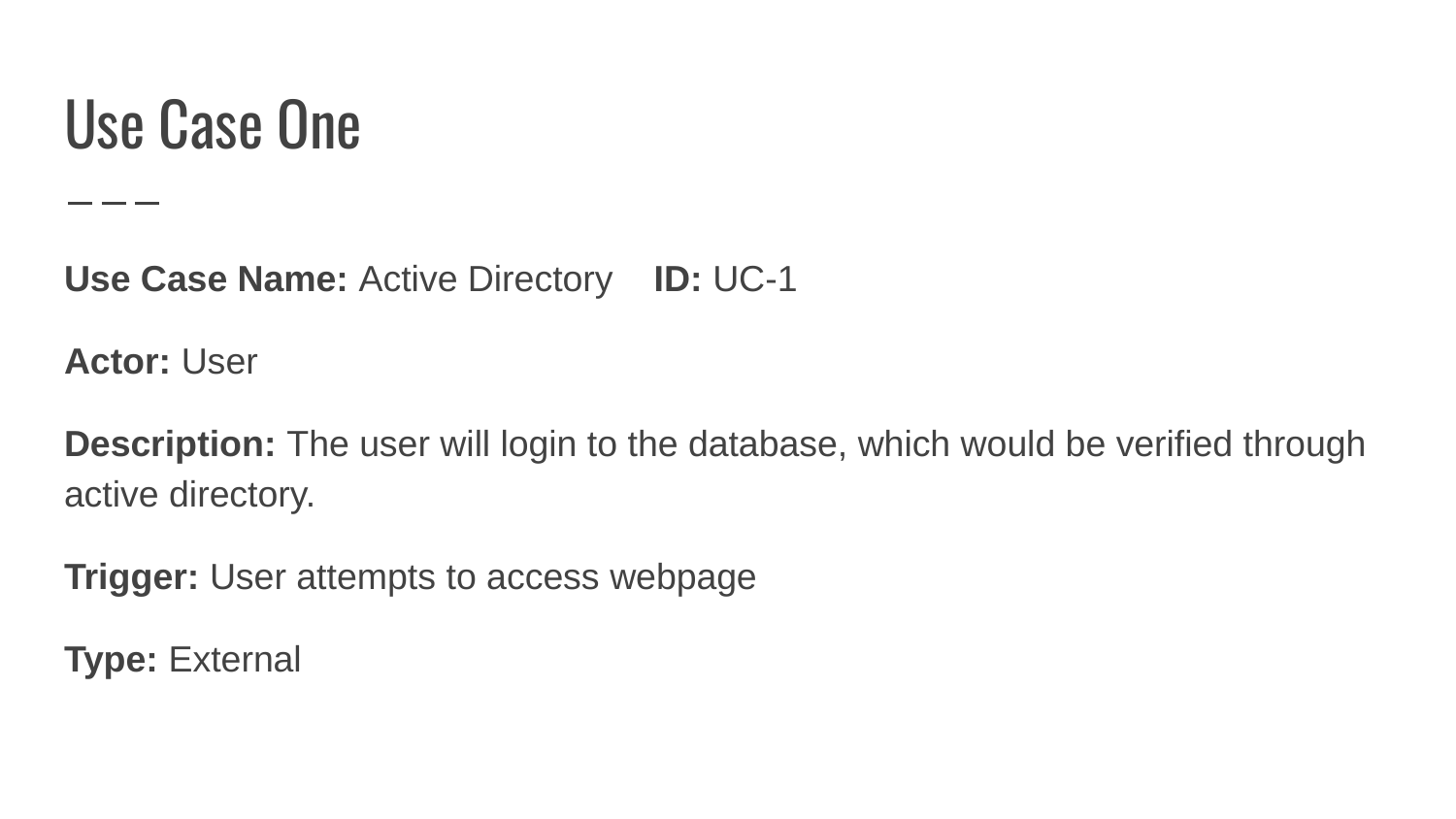

# Use Case One
Use Case Name: Active Directory    ID: UC-1
Actor: User
Description: The user will login to the database, which would be verified through active directory.
Trigger: User attempts to access webpage
Type: External